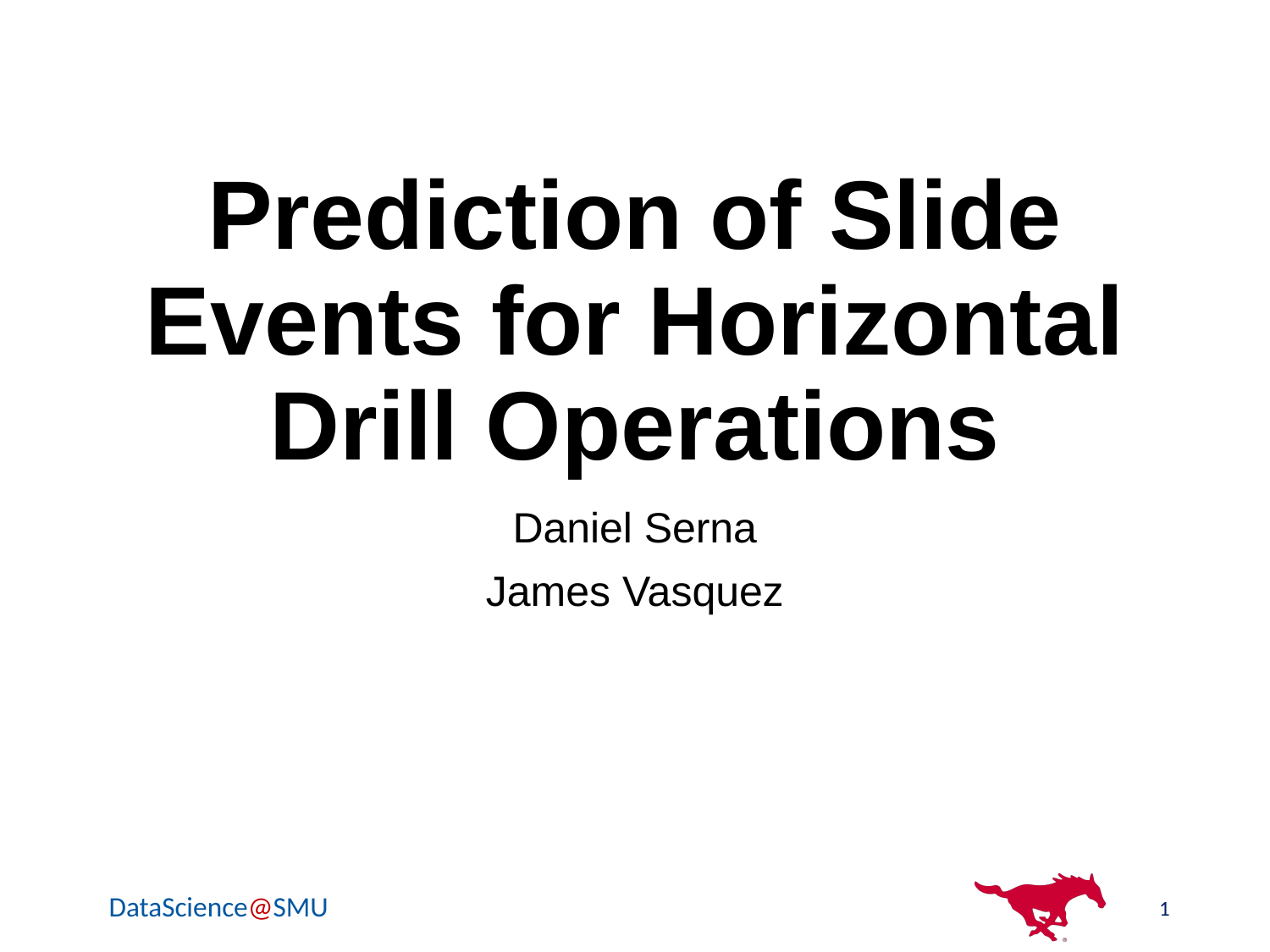

# Prediction of Slide Events for Horizontal Drill Operations
Daniel Serna
James Vasquez
1